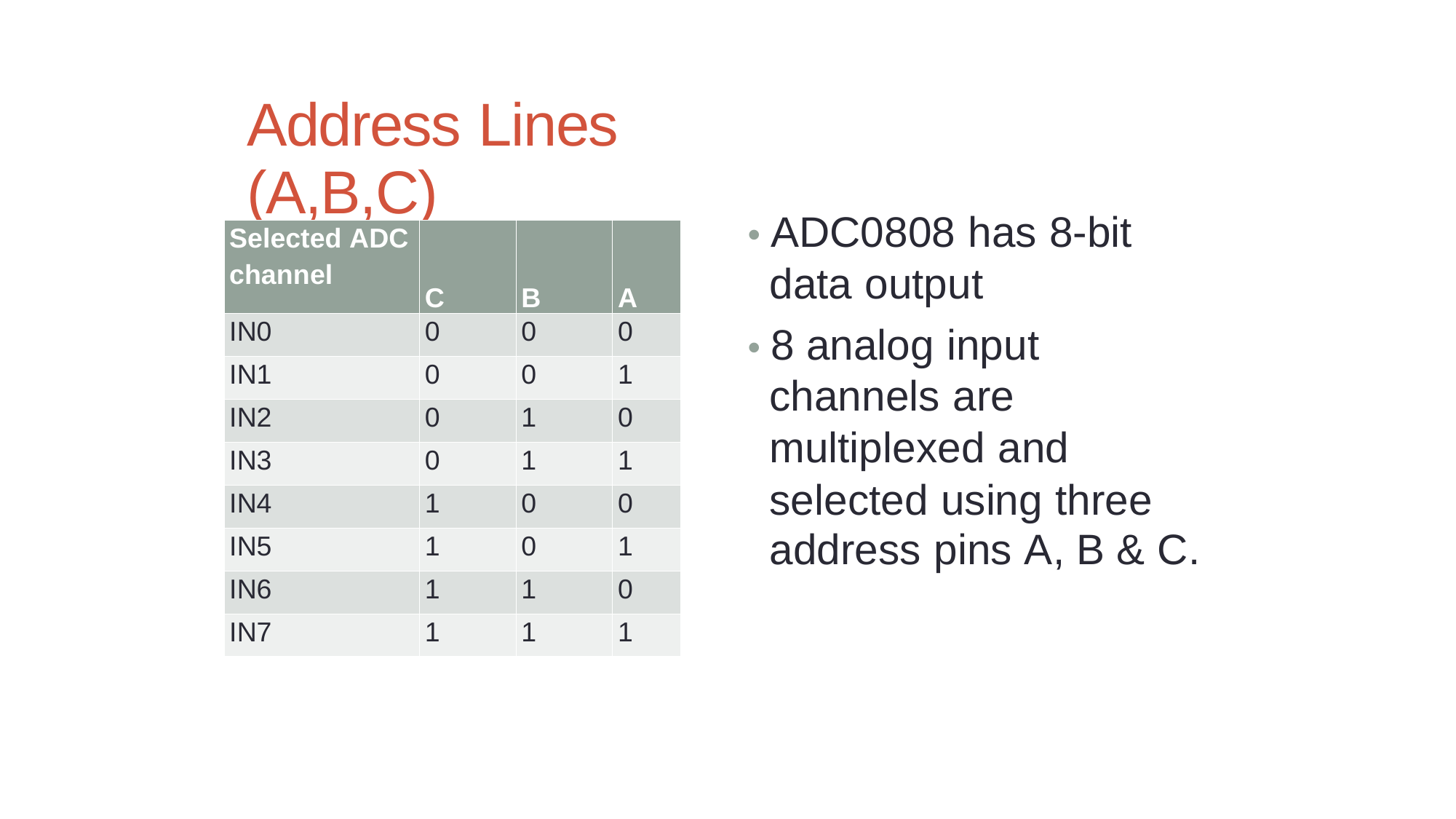

Address Lines (A,B,C)
• ADC0808 has 8-bit
| Selected ADC channel | C | B | A |
| --- | --- | --- | --- |
| IN0 | 0 | 0 | 0 |
| IN1 | 0 | 0 | 1 |
| IN2 | 0 | 1 | 0 |
| IN3 | 0 | 1 | 1 |
| IN4 | 1 | 0 | 0 |
| IN5 | 1 | 0 | 1 |
| IN6 | 1 | 1 | 0 |
| IN7 | 1 | 1 | 1 |
data output
• 8 analog input
channels are
multiplexed and
selected using three address pins A, B & C.